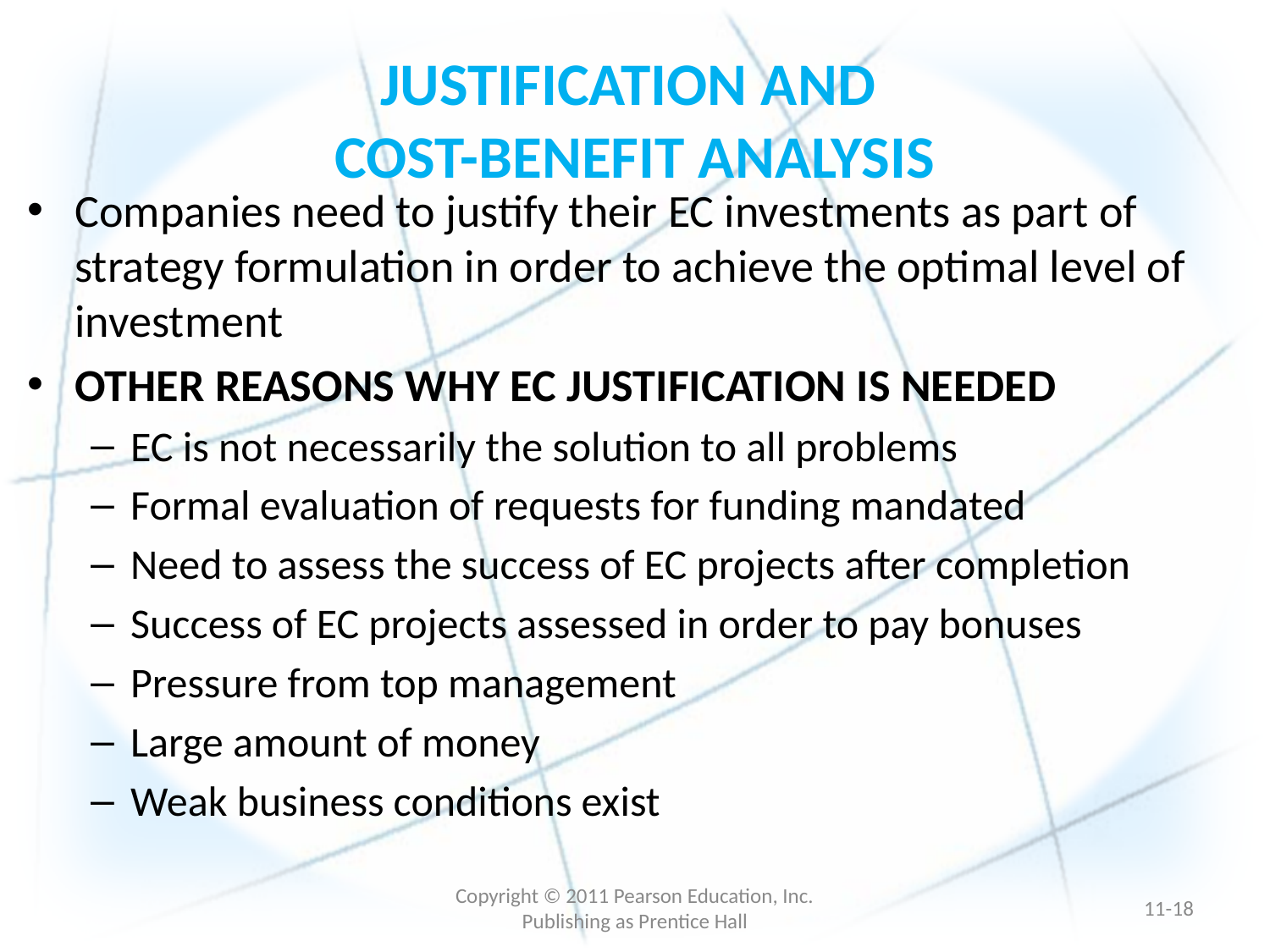

# JUSTIFICATION AND COST-BENEFIT ANALYSIS
Companies need to justify their EC investments as part of strategy formulation in order to achieve the optimal level of investment
OTHER REASONS WHY EC JUSTIFICATION IS NEEDED
EC is not necessarily the solution to all problems
Formal evaluation of requests for funding mandated
Need to assess the success of EC projects after completion
Success of EC projects assessed in order to pay bonuses
Pressure from top management
Large amount of money
Weak business conditions exist
Copyright © 2011 Pearson Education, Inc. Publishing as Prentice Hall
11-18